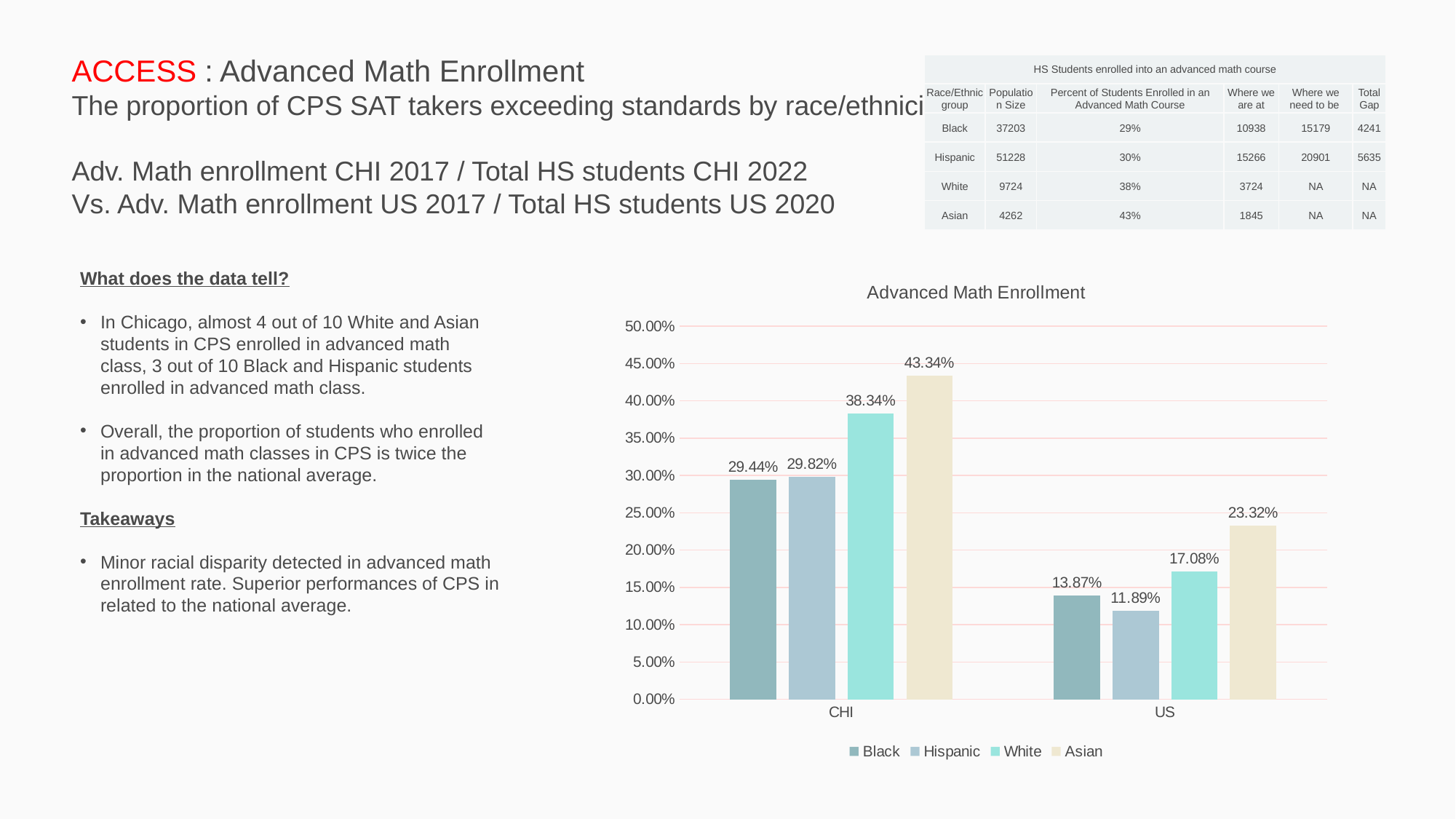

ACCESS : Advanced Math Enrollment
The proportion of CPS SAT takers exceeding standards by race/ethnicity

Adv. Math enrollment CHI 2017 / Total HS students CHI 2022
Vs. Adv. Math enrollment US 2017 / Total HS students US 2020

| HS Students enrolled into an advanced math course |  |  |  |  |  |
| --- | --- | --- | --- | --- | --- |
| Race/Ethnic group | Population Size | Percent of Students Enrolled in an Advanced Math Course | Where we are at | Where we need to be | Total Gap |
| Black | 37203 | 29% | 10938 | 15179 | 4241 |
| Hispanic | 51228 | 30% | 15266 | 20901 | 5635 |
| White | 9724 | 38% | 3724 | NA | NA |
| Asian | 4262 | 43% | 1845 | NA | NA |

### Chart: Advanced Math Enrollment

| Category | Black | Hispanic | White | Asian |
|---|---|---|---|---|
| CHI | 0.2943848614359057 | 0.29817677832435385 | 0.38338132455779517 | 0.4333646175504458 |
| US | 0.13866845158411423 | 0.11886336727444945 | 0.17079045643153526 | 0.23315714285714287 |
What does the data tell?

In Chicago, almost 4 out of 10 White and Asian students in CPS enrolled in advanced math class, 3 out of 10 Black and Hispanic students enrolled in advanced math class.

Overall, the proportion of students who enrolled in advanced math classes in CPS is twice the proportion in the national average.

Takeaways

Minor racial disparity detected in advanced math enrollment rate. Superior performances of CPS in related to the national average.